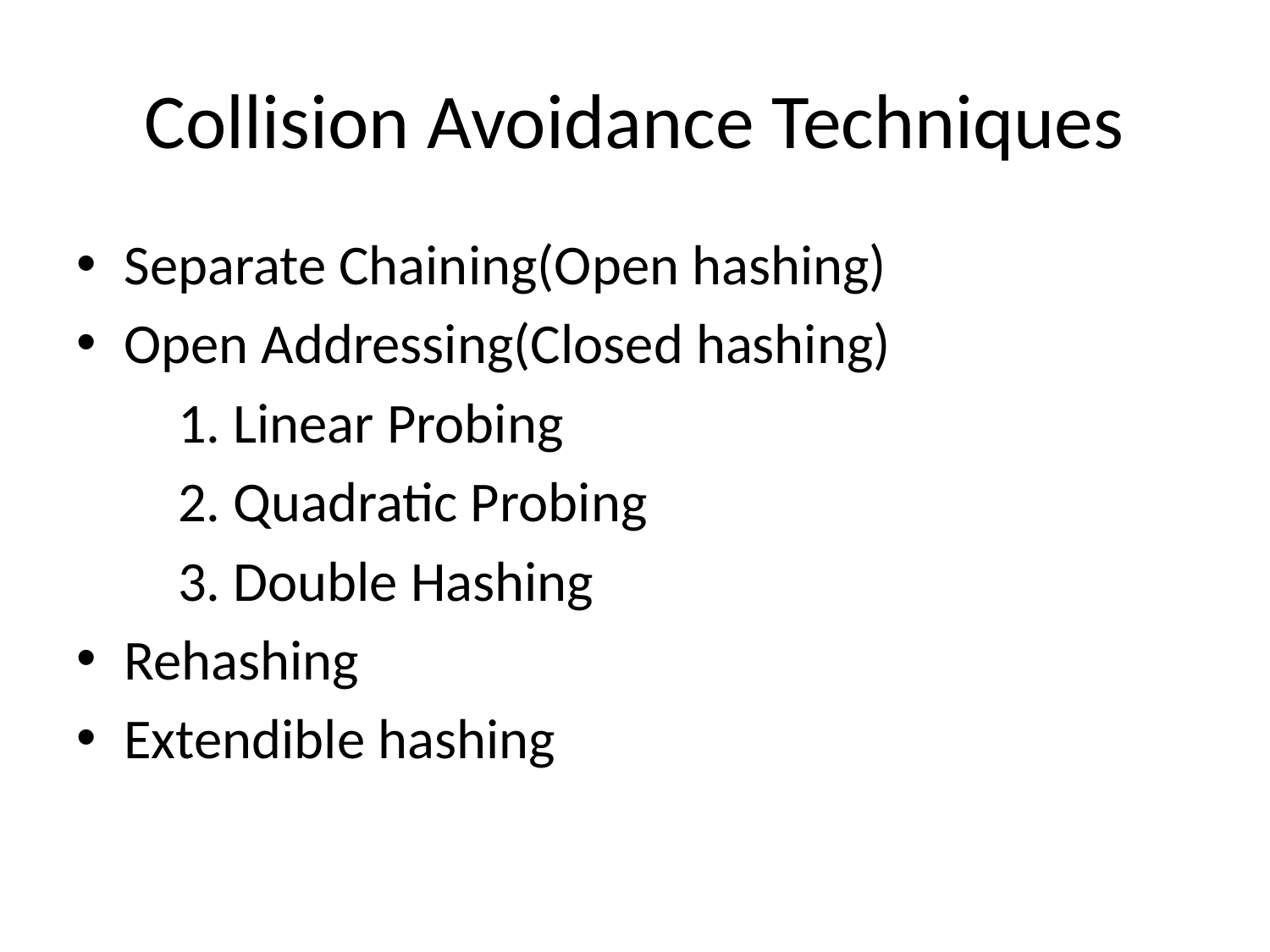

# Collision Avoidance Techniques
Separate Chaining(Open hashing)
Open Addressing(Closed hashing)
        1. Linear Probing
        2. Quadratic Probing
        3. Double Hashing
Rehashing
Extendible hashing